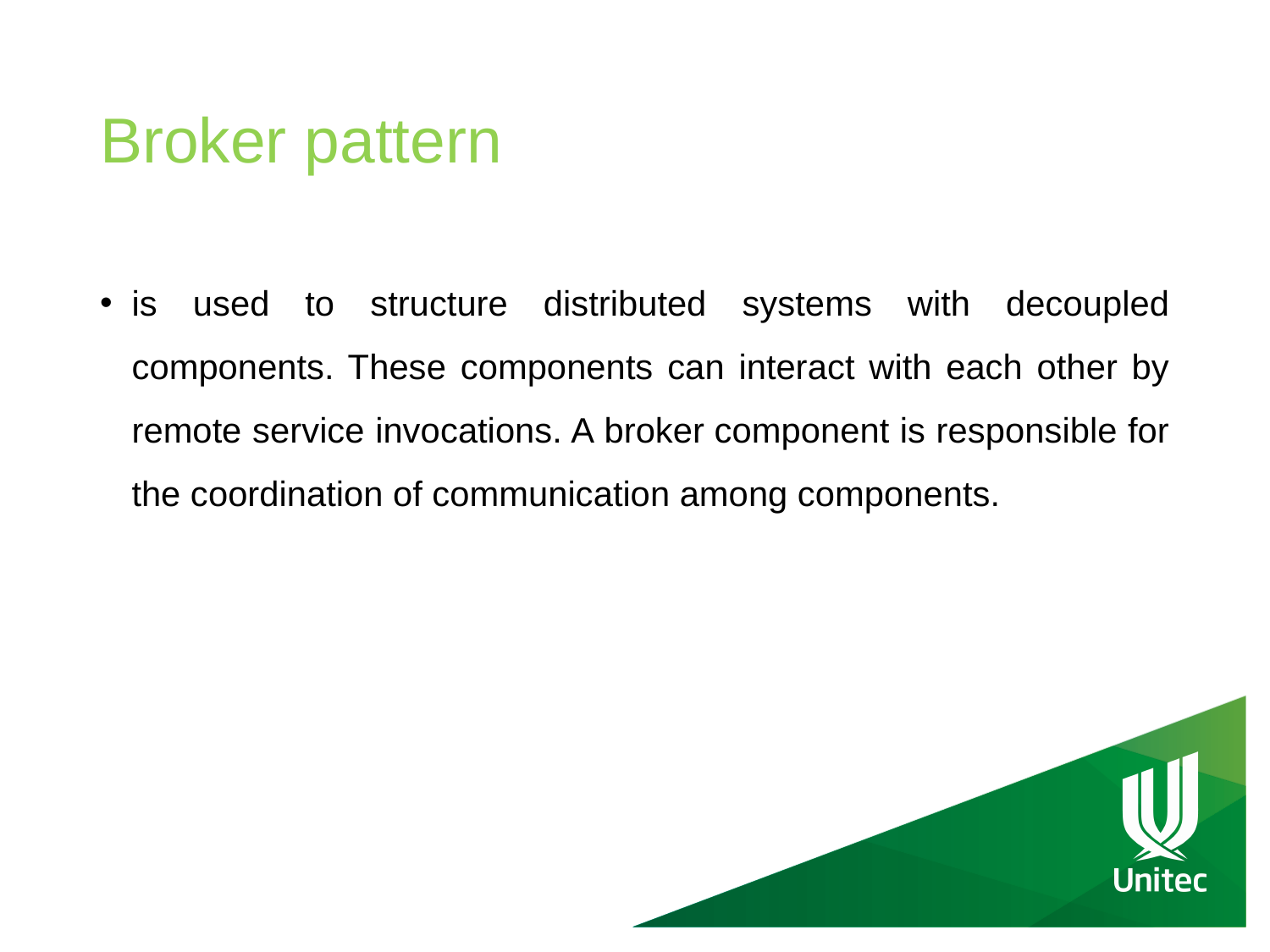

# Broker pattern
is used to structure distributed systems with decoupled components. These components can interact with each other by remote service invocations. A broker component is responsible for the coordination of communication among components.